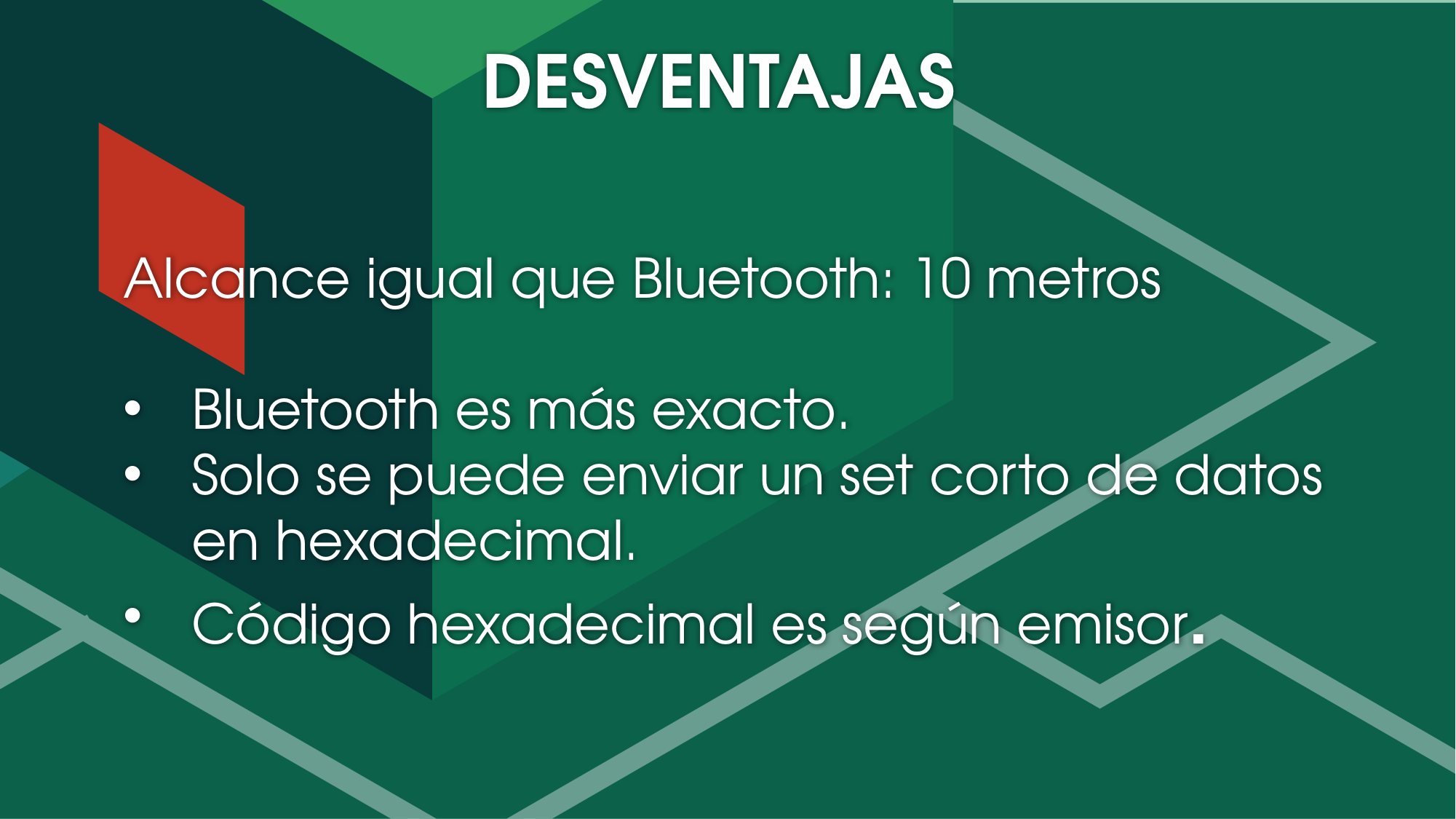

# DESVENTAJAS

Alcance igual que Bluetooth: 10 metros

Bluetooth es más exacto.
Solo se puede enviar un set corto de datos en hexadecimal.
Código hexadecimal es según emisor.